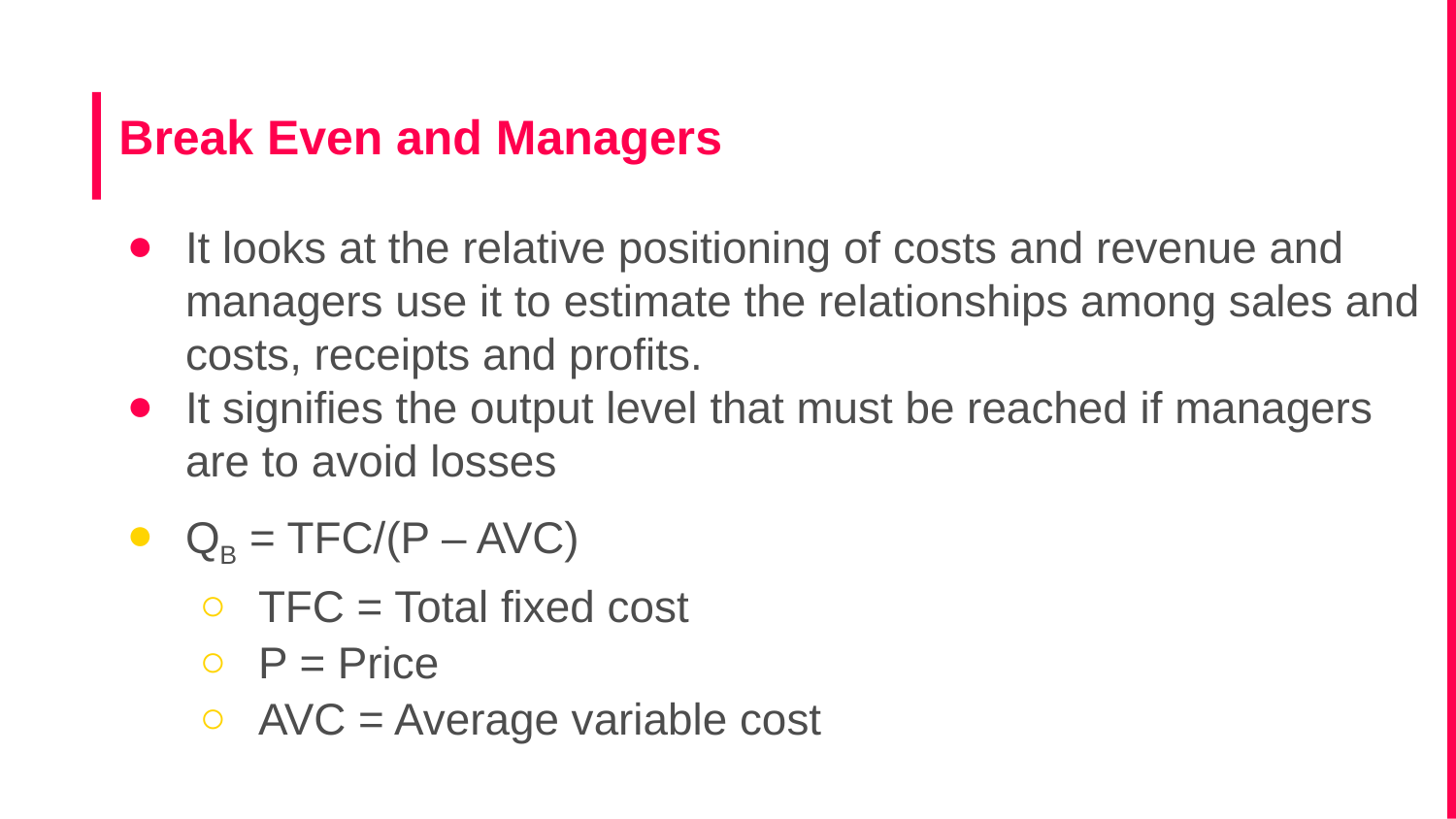

# Break Even and Managers
It looks at the relative positioning of costs and revenue and managers use it to estimate the relationships among sales and costs, receipts and profits.
It signifies the output level that must be reached if managers are to avoid losses
QB = TFC/(P – AVC)
TFC = Total fixed cost
P = Price
AVC = Average variable cost